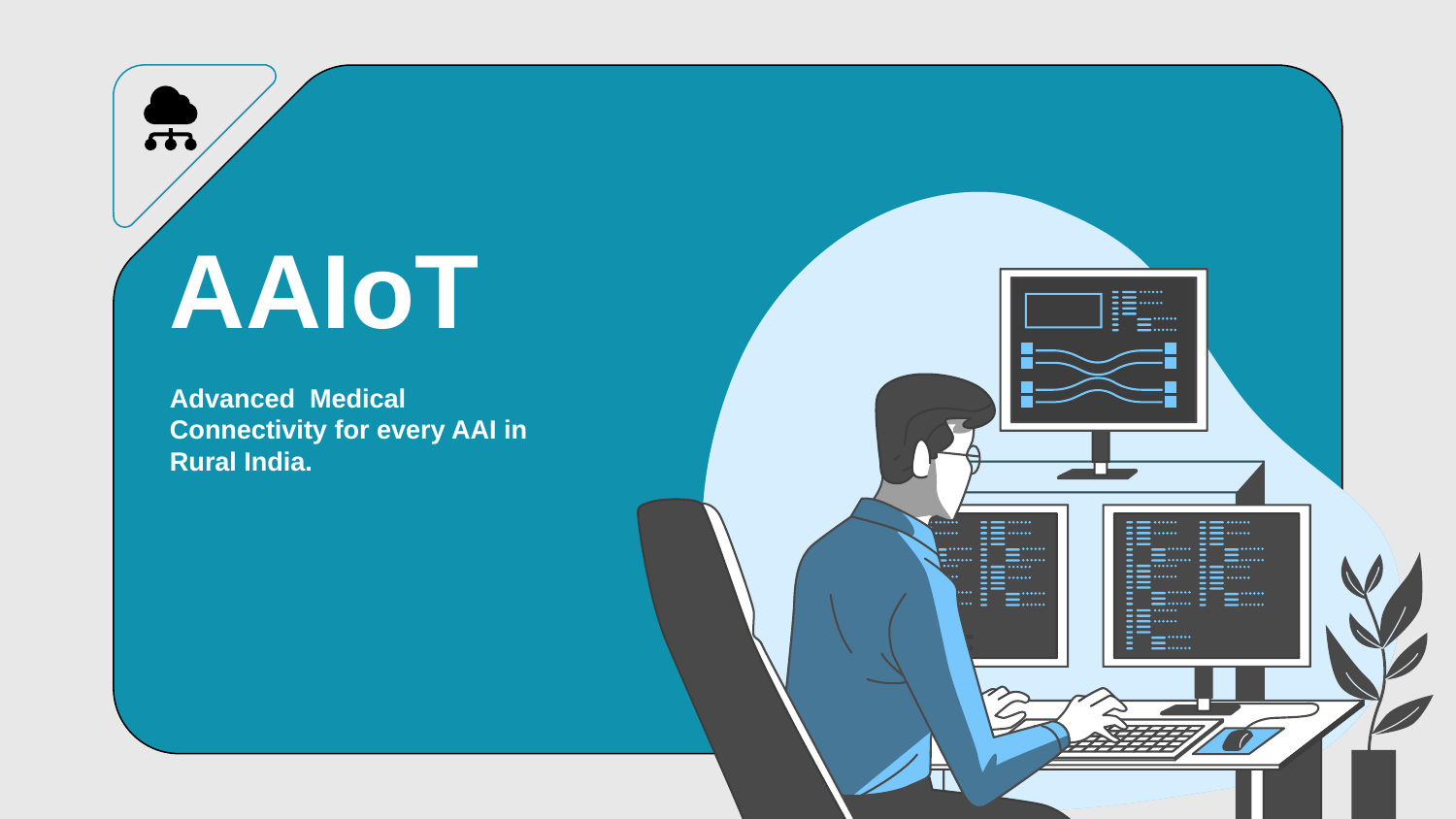

# AAIoT

Advanced  Medical
Connectivity for every AAI in
Rural India.

C-DAC ACTs